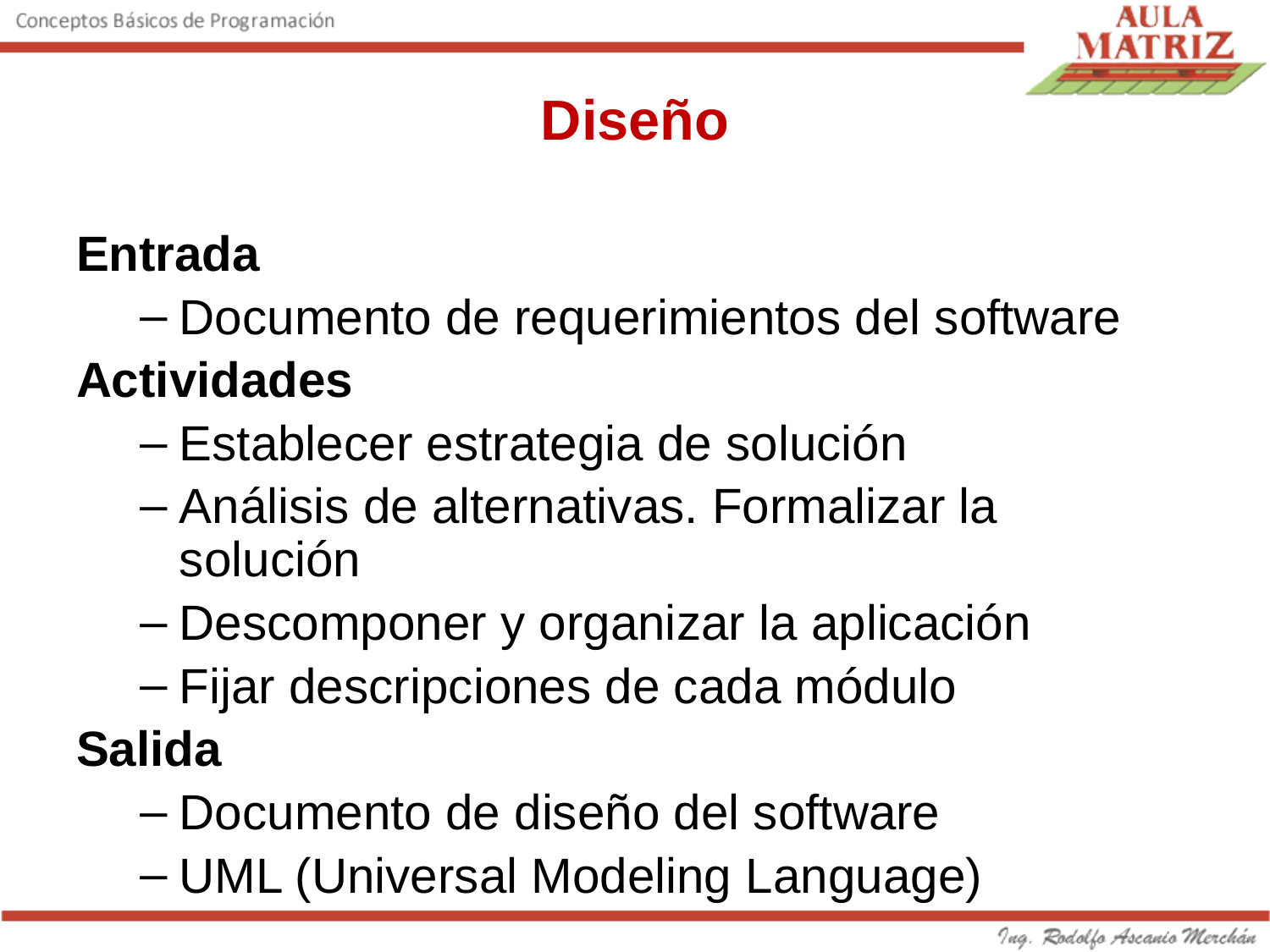

# Diseño
Entrada
Documento de requerimientos del software
Actividades
Establecer estrategia de solución
Análisis de alternativas. Formalizar la solución
Descomponer y organizar la aplicación
Fijar descripciones de cada módulo
Salida
Documento de diseño del software
UML (Universal Modeling Language)